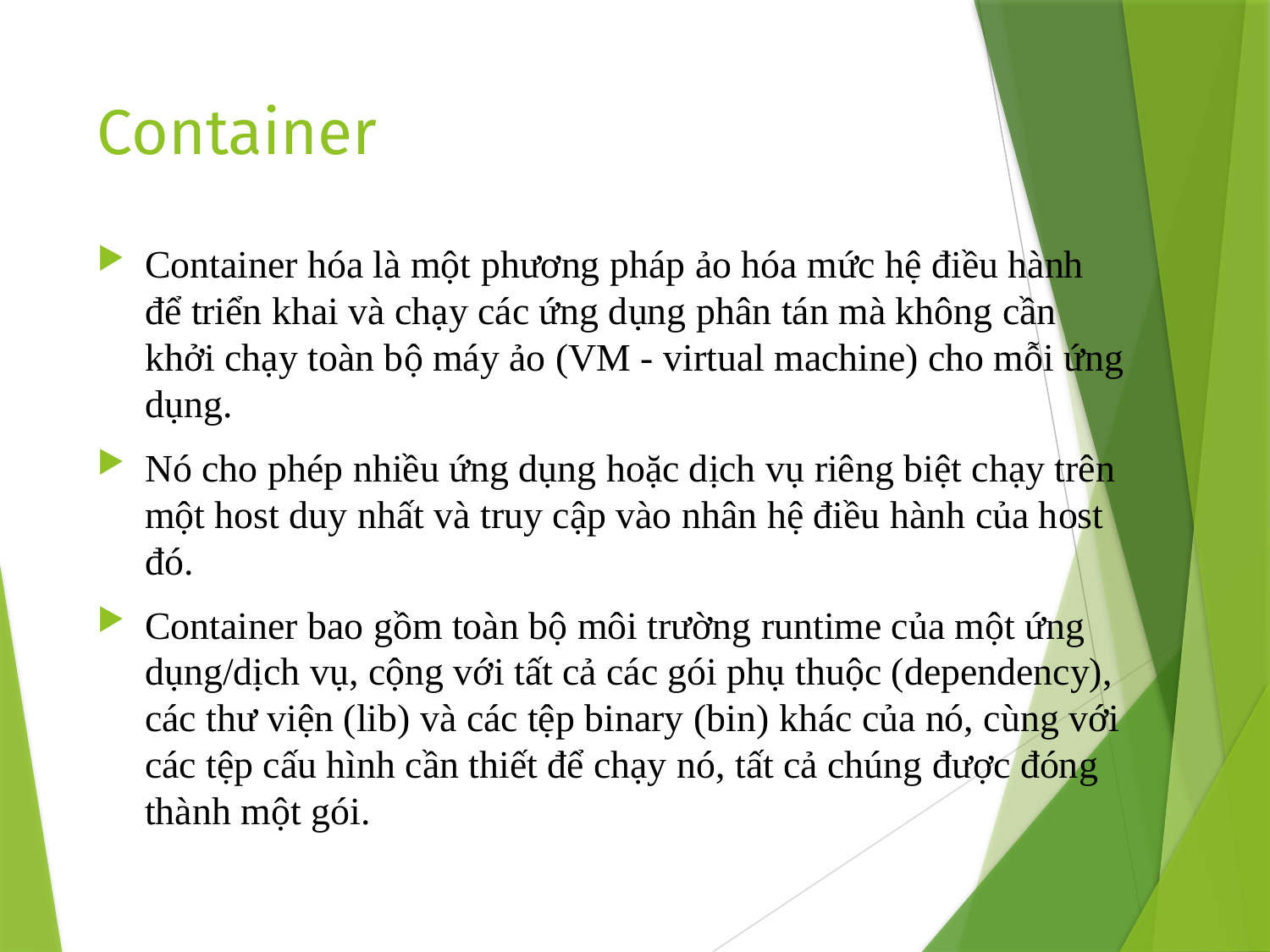

# Container
Container hóa là một phương pháp ảo hóa mức hệ điều hành để triển khai và chạy các ứng dụng phân tán mà không cần khởi chạy toàn bộ máy ảo (VM - virtual machine) cho mỗi ứng dụng.
Nó cho phép nhiều ứng dụng hoặc dịch vụ riêng biệt chạy trên một host duy nhất và truy cập vào nhân hệ điều hành của host đó.
Container bao gồm toàn bộ môi trường runtime của một ứng dụng/dịch vụ, cộng với tất cả các gói phụ thuộc (dependency), các thư viện (lib) và các tệp binary (bin) khác của nó, cùng với các tệp cấu hình cần thiết để chạy nó, tất cả chúng được đóng thành một gói.